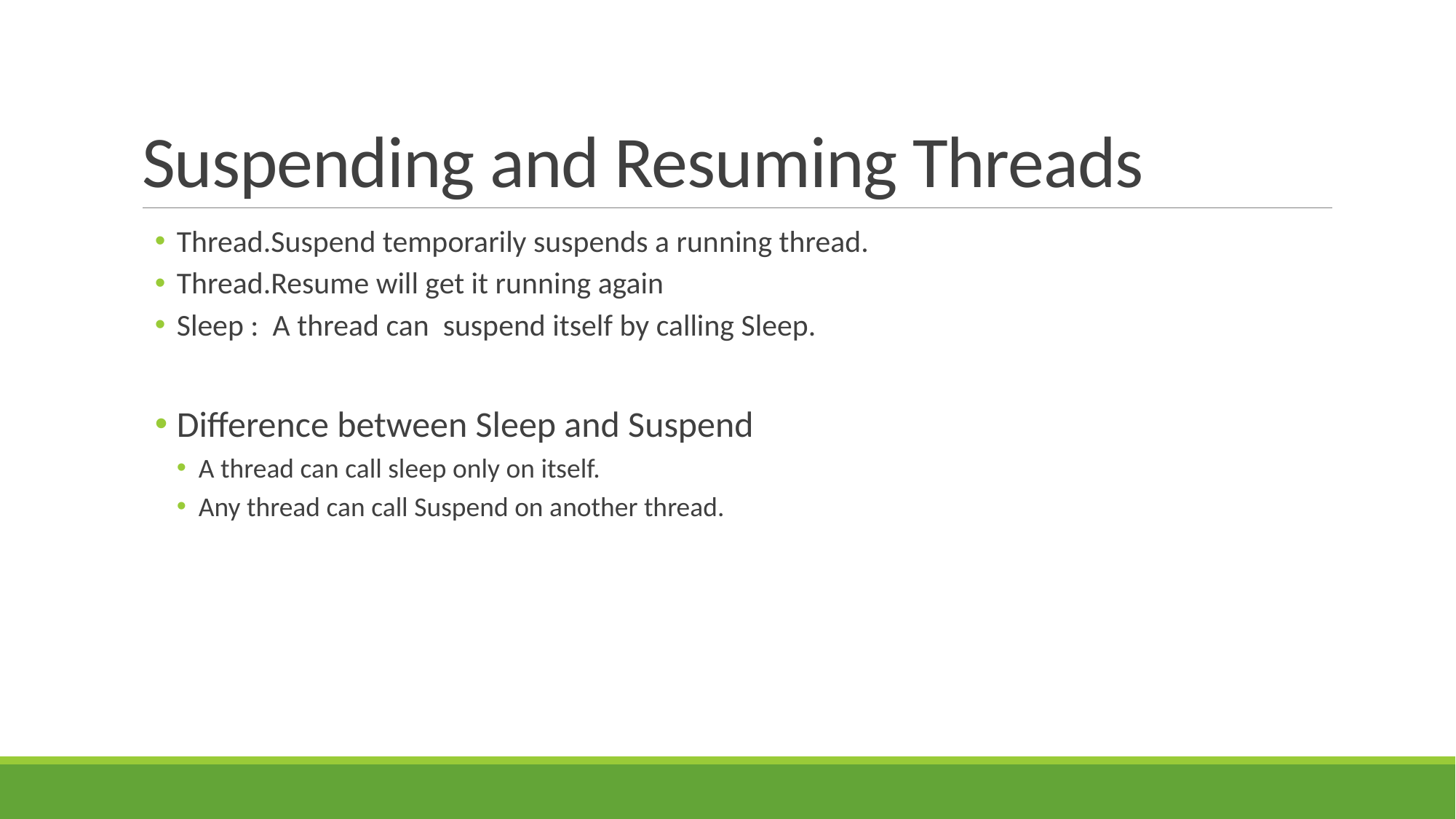

# Suspending and Resuming Threads
Thread.Suspend temporarily suspends a running thread.
Thread.Resume will get it running again
Sleep :  A thread can  suspend itself by calling Sleep.

Difference between Sleep and Suspend
A thread can call sleep only on itself.
Any thread can call Suspend on another thread.